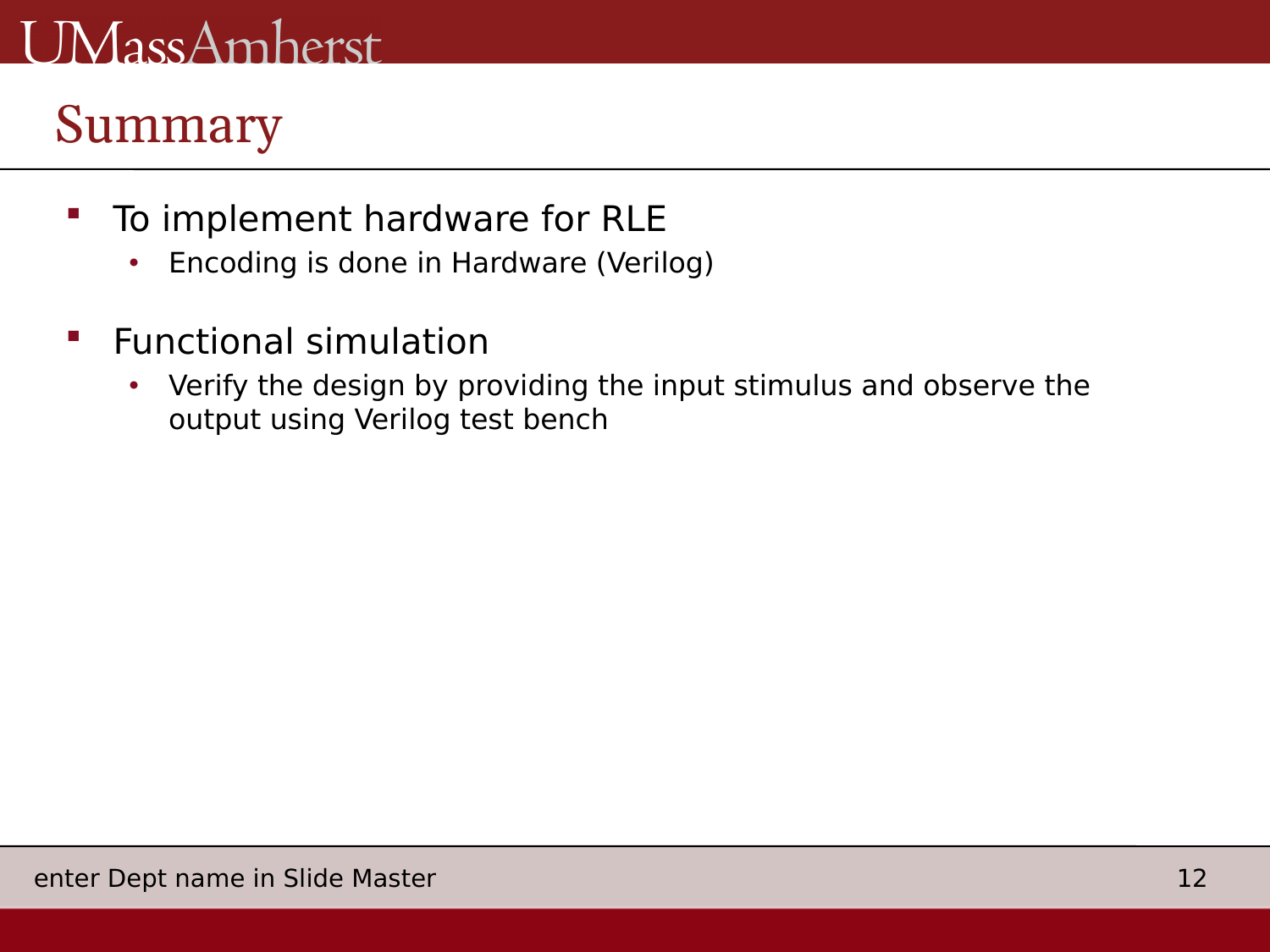

# Summary
To implement hardware for RLE
Encoding is done in Hardware (Verilog)
Functional simulation
Verify the design by providing the input stimulus and observe the output using Verilog test bench